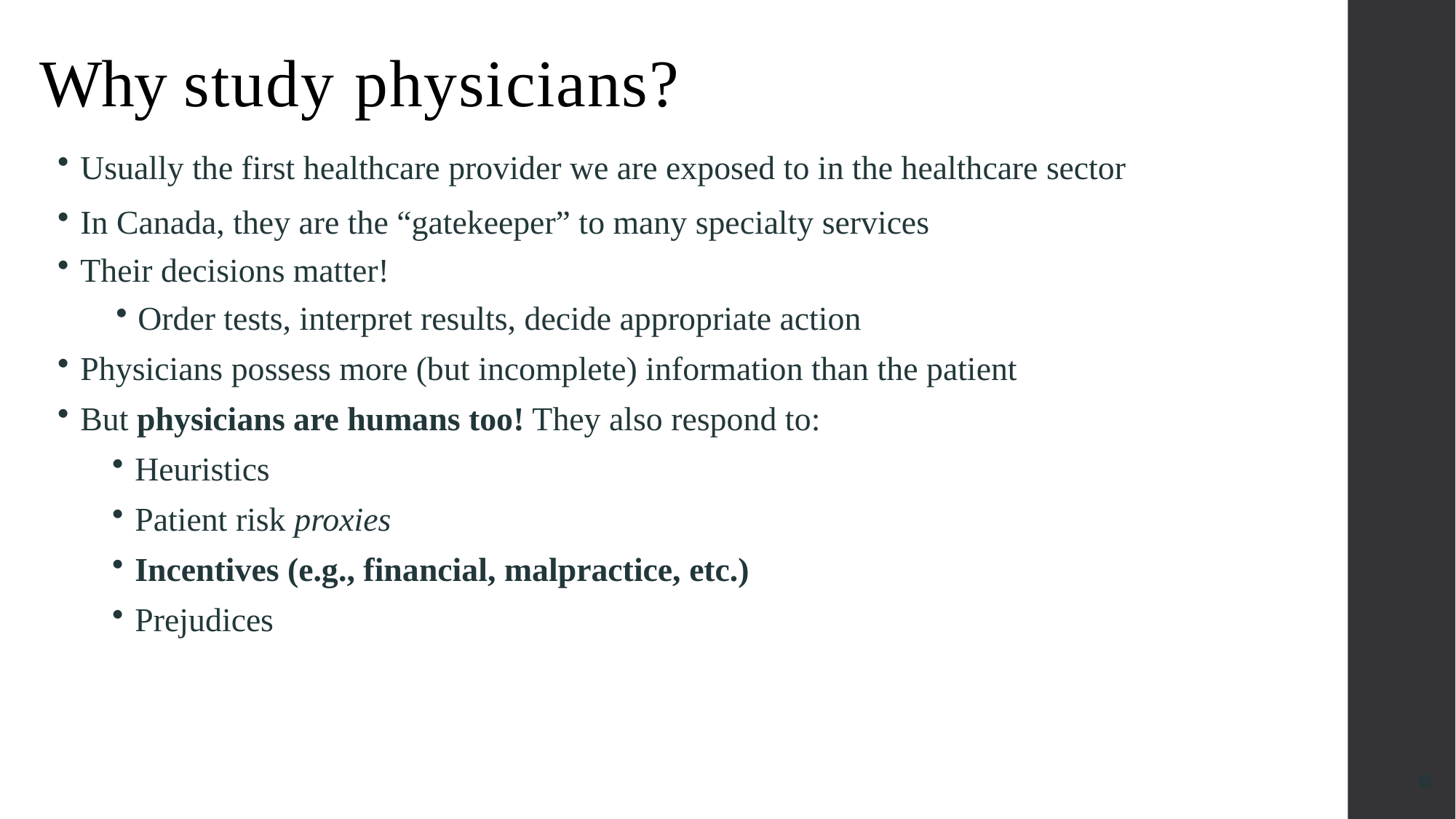

# Why study physicians?
Usually the first healthcare provider we are exposed to in the healthcare sector
In Canada, they are the “gatekeeper” to many specialty services
Their decisions matter!
Order tests, interpret results, decide appropriate action
Physicians possess more (but incomplete) information than the patient
But physicians are humans too! They also respond to:
Heuristics
Patient risk proxies
Incentives (e.g., financial, malpractice, etc.)
Prejudices
6